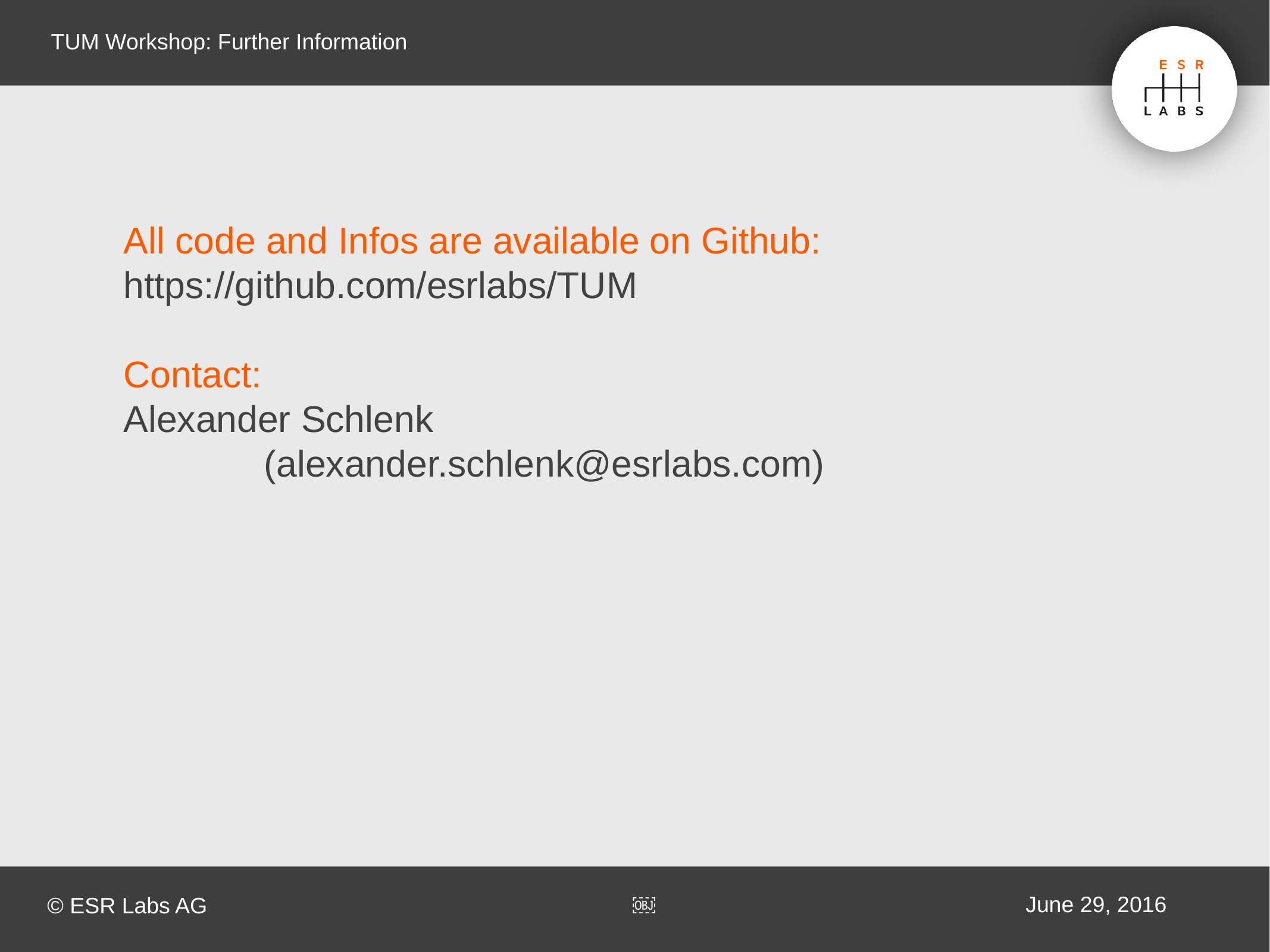

TUM Workshop: Further Information
All code and Infos are available on Github:
https://github.com/esrlabs/TUM

Contact:
Alexander Schlenk
	     (alexander.schlenk@esrlabs.com)